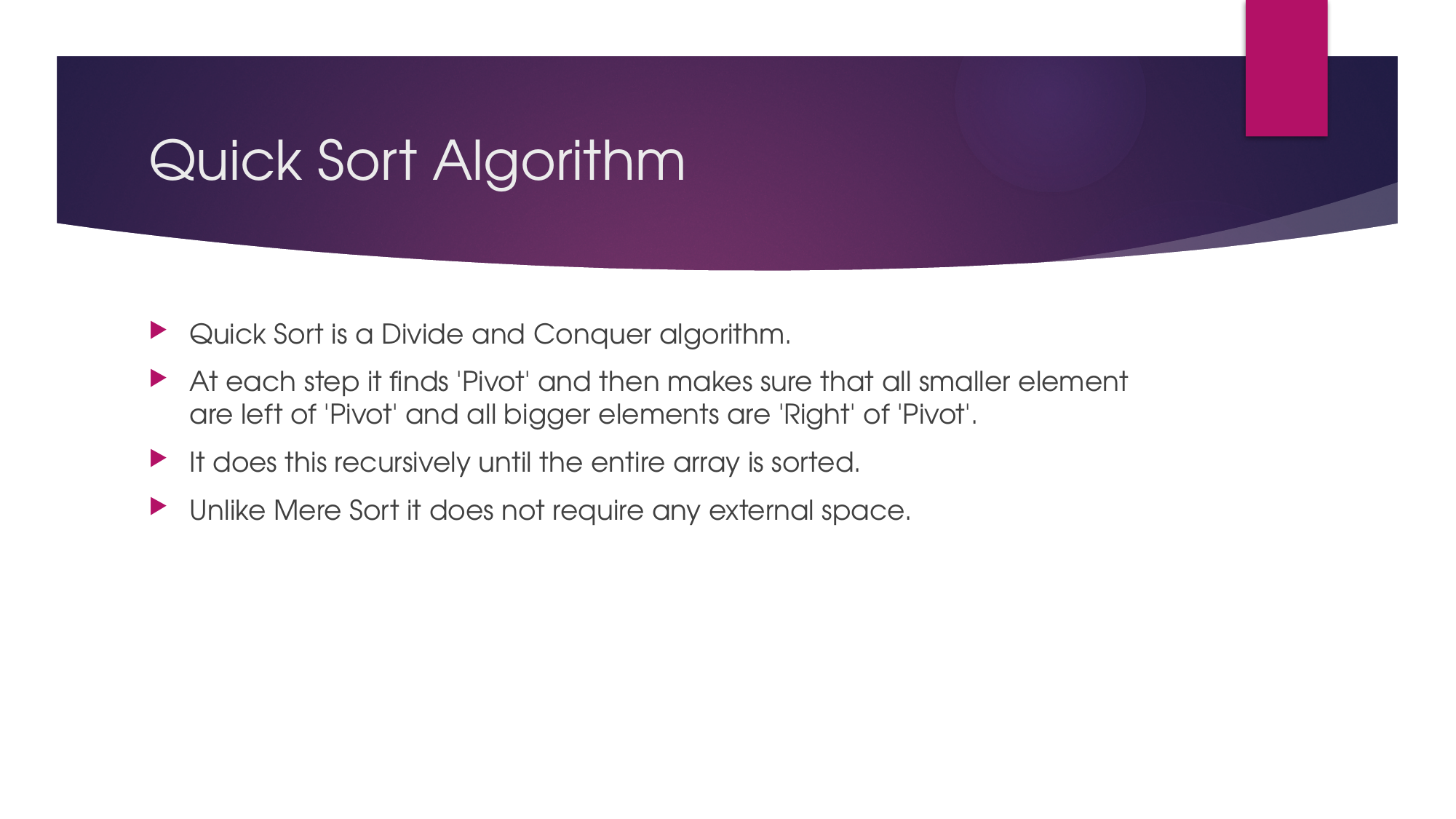

# Quick Sort Algorithm
Quick Sort is a Divide and Conquer algorithm.
At each step it finds 'Pivot' and then makes sure that all smaller element are left of 'Pivot' and all bigger elements are 'Right' of 'Pivot'.
It does this recursively until the entire array is sorted.
Unlike Mere Sort it does not require any external space.